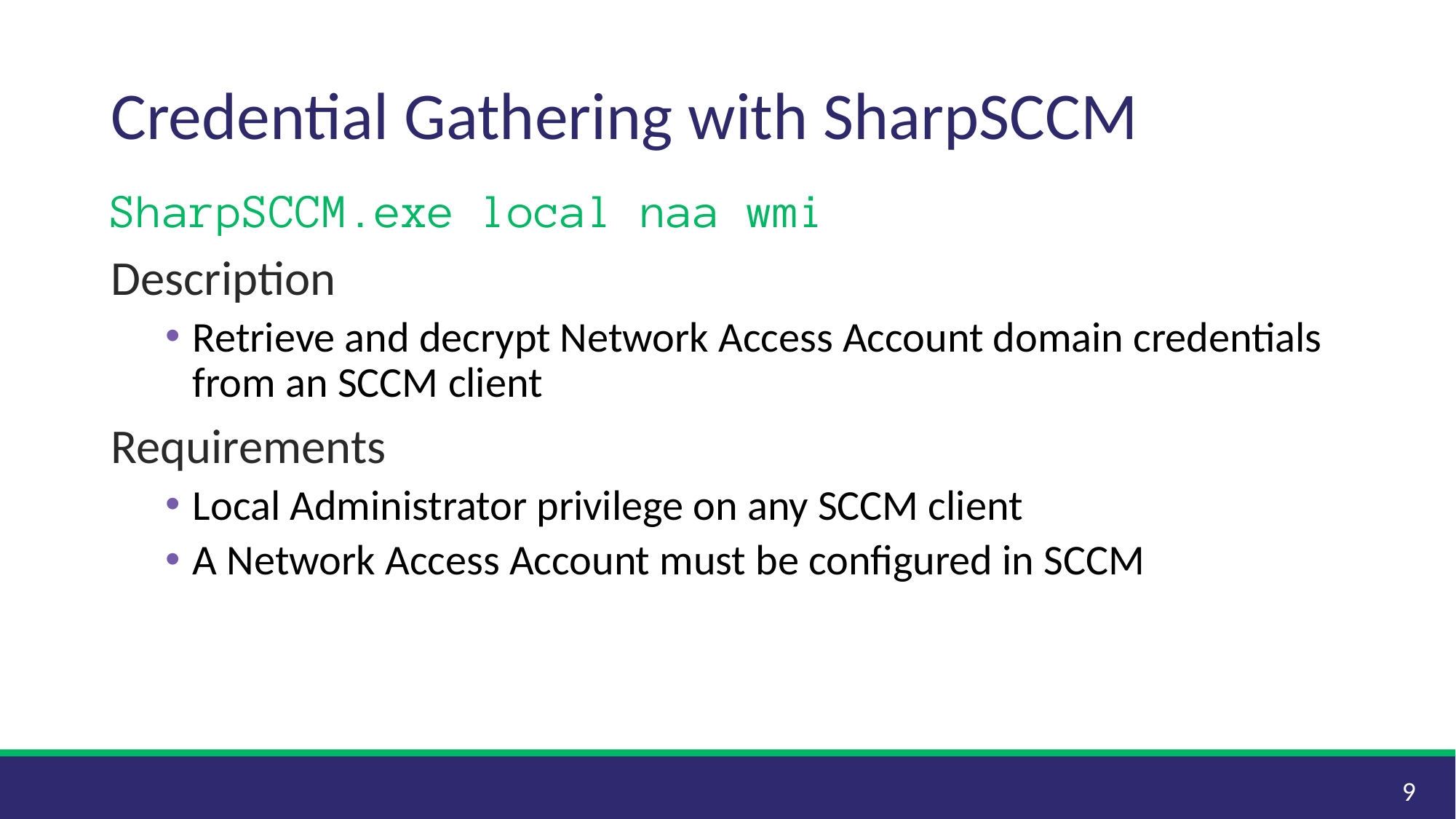

# Credential Gathering with SharpSCCM
SharpSCCM.exe local naa wmi
Description
Retrieve and decrypt Network Access Account domain credentials from an SCCM client
Requirements
Local Administrator privilege on any SCCM client
A Network Access Account must be configured in SCCM

9